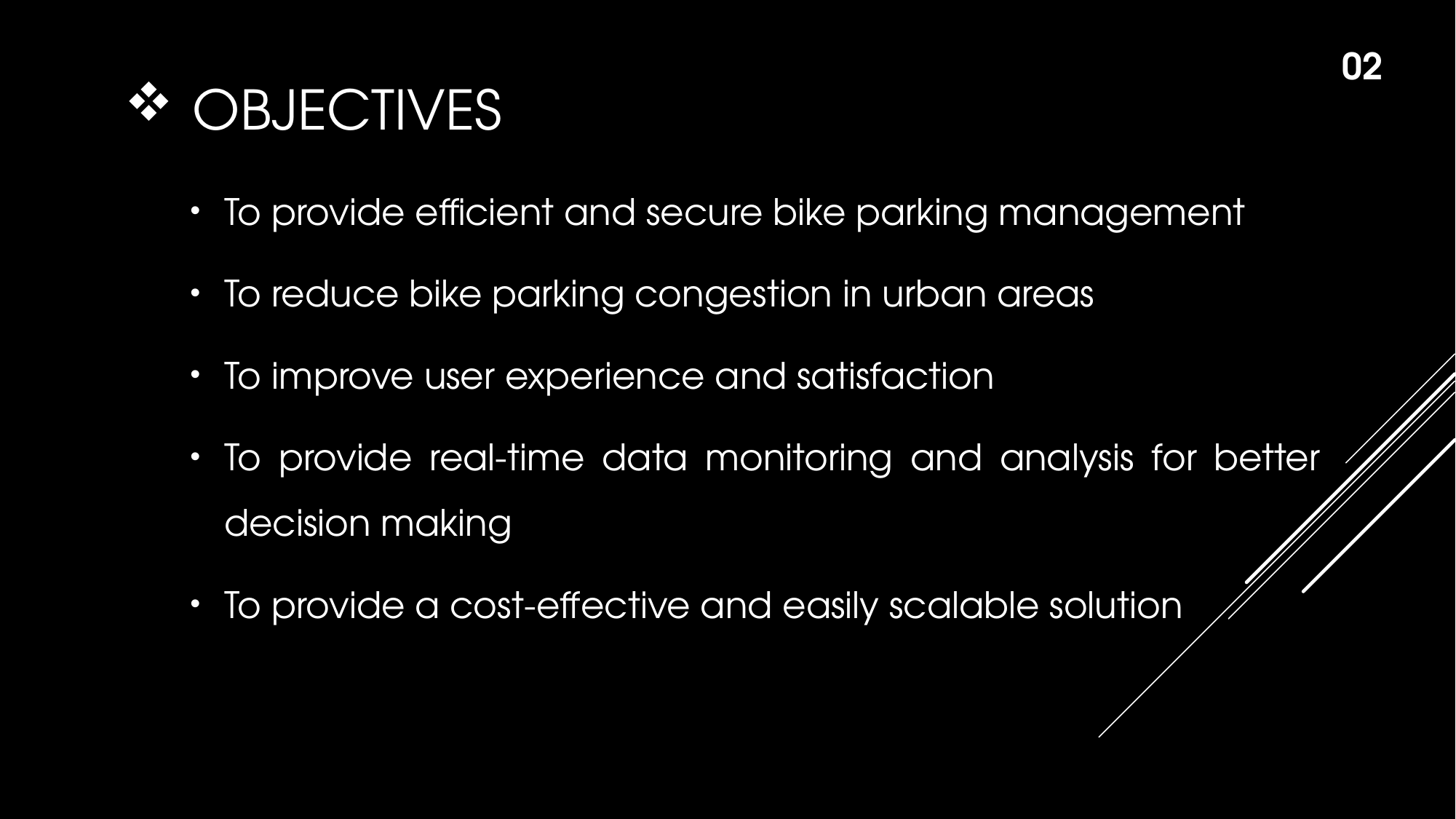

02
# Objectives
To provide efficient and secure bike parking management
To reduce bike parking congestion in urban areas
To improve user experience and satisfaction
To provide real-time data monitoring and analysis for better decision making
To provide a cost-effective and easily scalable solution
3